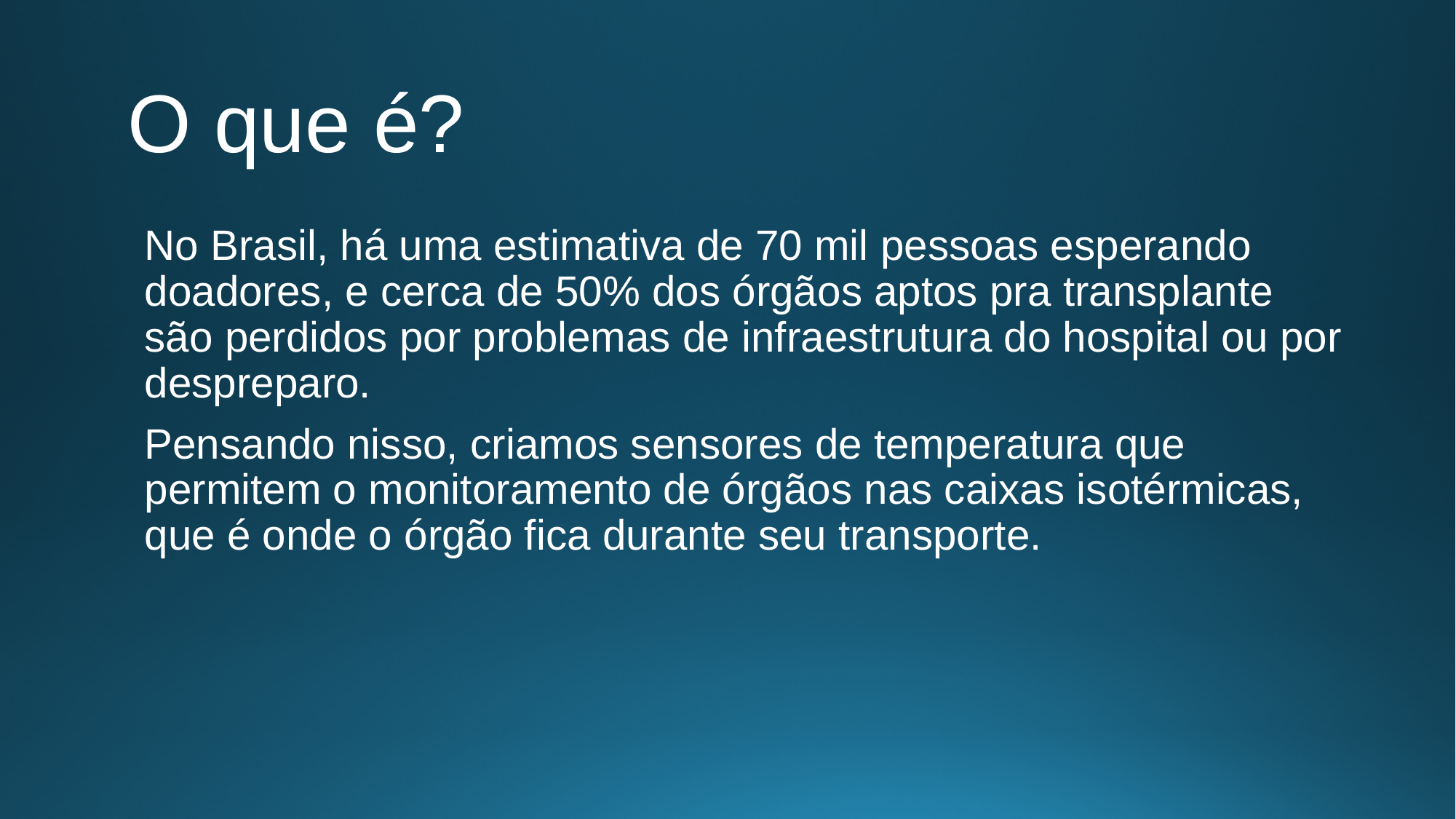

# O que é?
No Brasil, há uma estimativa de 70 mil pessoas esperando doadores, e cerca de 50% dos órgãos aptos pra transplante são perdidos por problemas de infraestrutura do hospital ou por despreparo.
Pensando nisso, criamos sensores de temperatura que permitem o monitoramento de órgãos nas caixas isotérmicas, que é onde o órgão fica durante seu transporte.